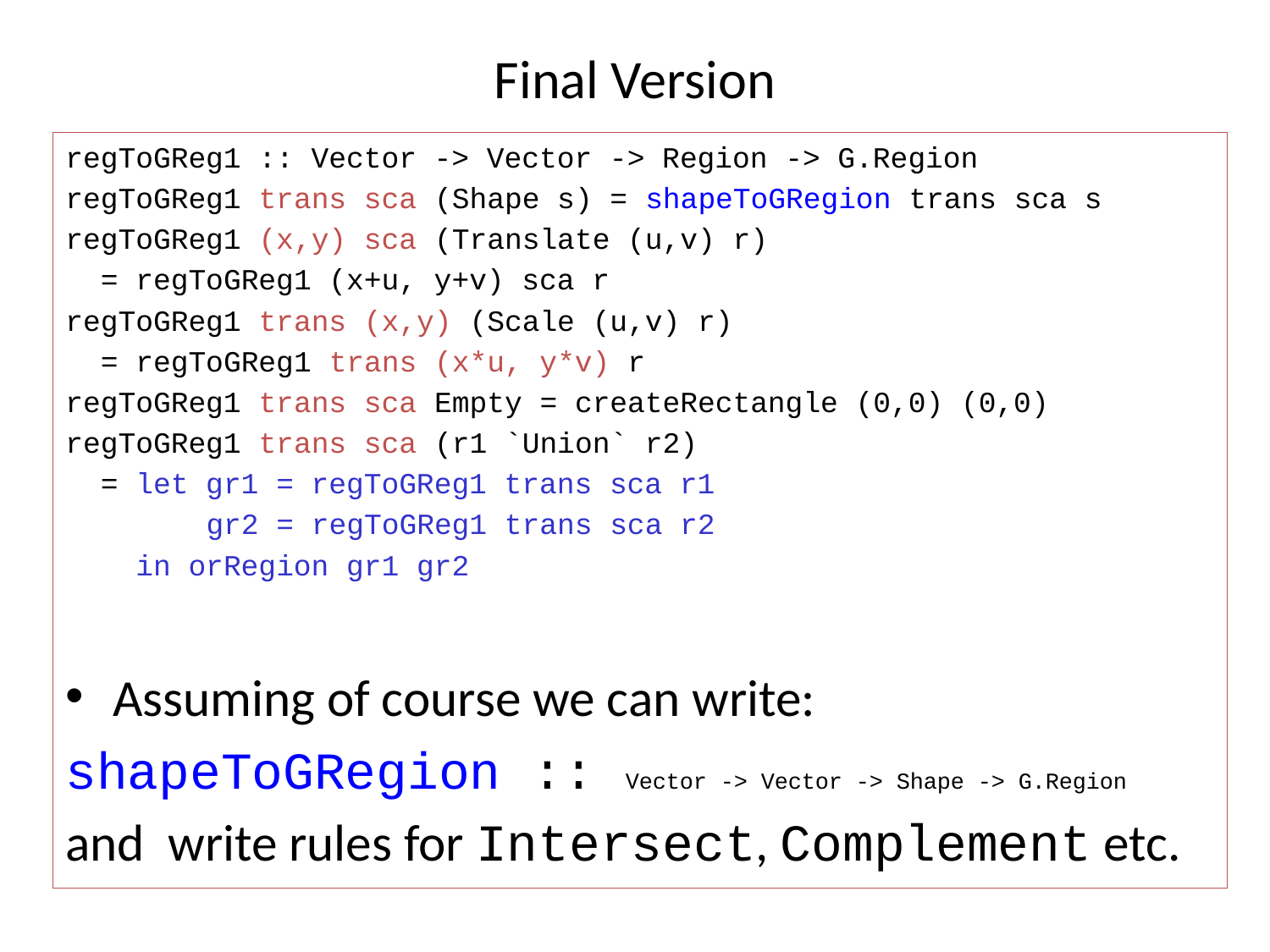

# Final Version
regToGReg1 :: Vector -> Vector -> Region -> G.Region
regToGReg1 trans sca (Shape s) = shapeToGRegion trans sca s
regToGReg1 (x,y) sca (Translate (u,v) r)
  = regToGReg1 (x+u, y+v) sca r
regToGReg1 trans (x,y) (Scale (u,v) r)
  = regToGReg1 trans (x*u, y*v) r
regToGReg1 trans sca Empty = createRectangle (0,0) (0,0)
regToGReg1 trans sca (r1 `Union` r2)
  = let gr1 = regToGReg1 trans sca r1
        gr2 = regToGReg1 trans sca r2
    in orRegion gr1 gr2

Assuming of course we can write:
shapeToGRegion :: Vector -> Vector -> Shape -> G.Region
and  write rules for Intersect, Complement etc.